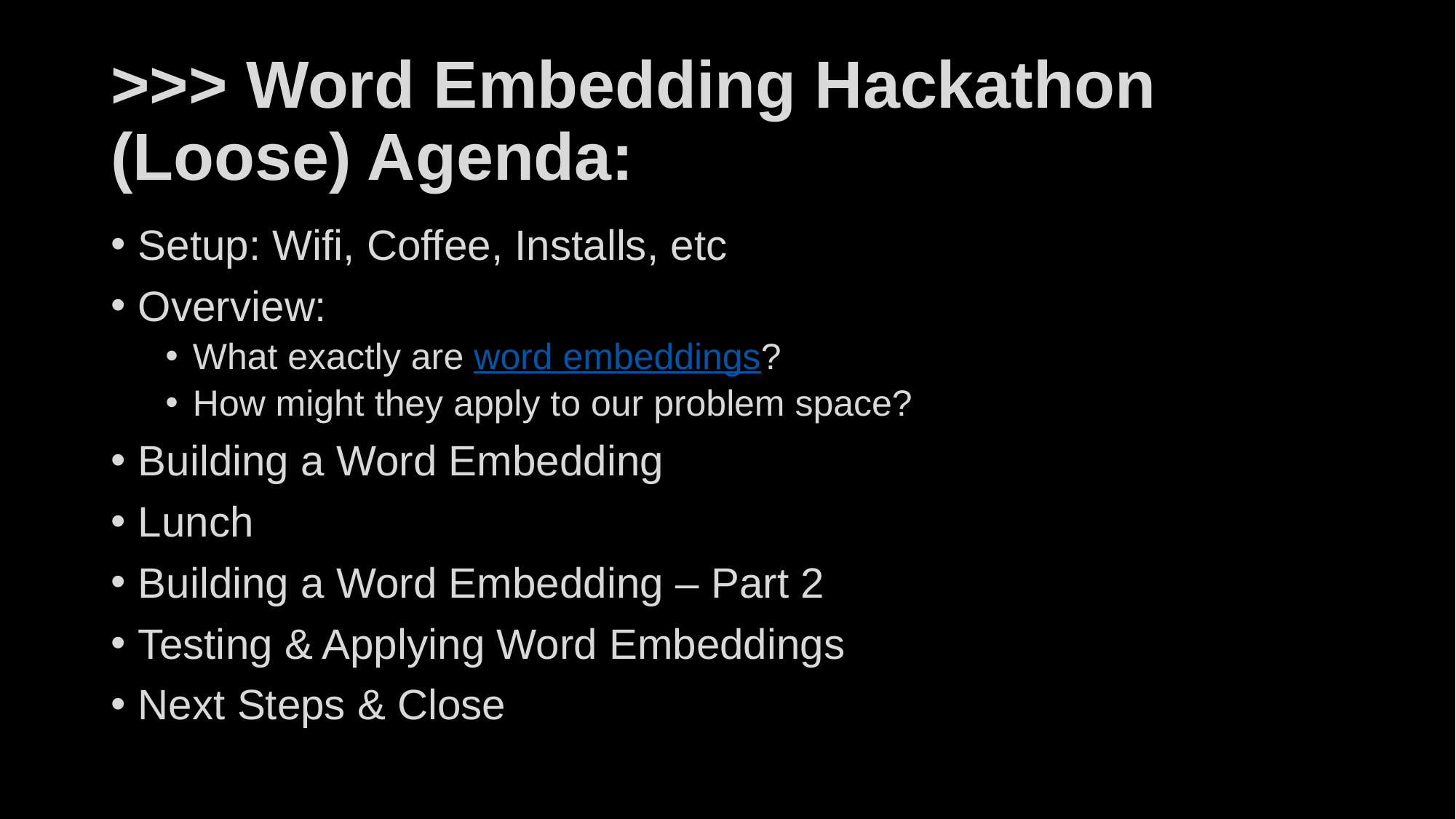

# >>> Word Embedding Hackathon (Loose) Agenda:
Setup: Wifi, Coffee, Installs, etc
Overview:
What exactly are word embeddings?
How might they apply to our problem space?
Building a Word Embedding
Lunch
Building a Word Embedding – Part 2
Testing & Applying Word Embeddings
Next Steps & Close